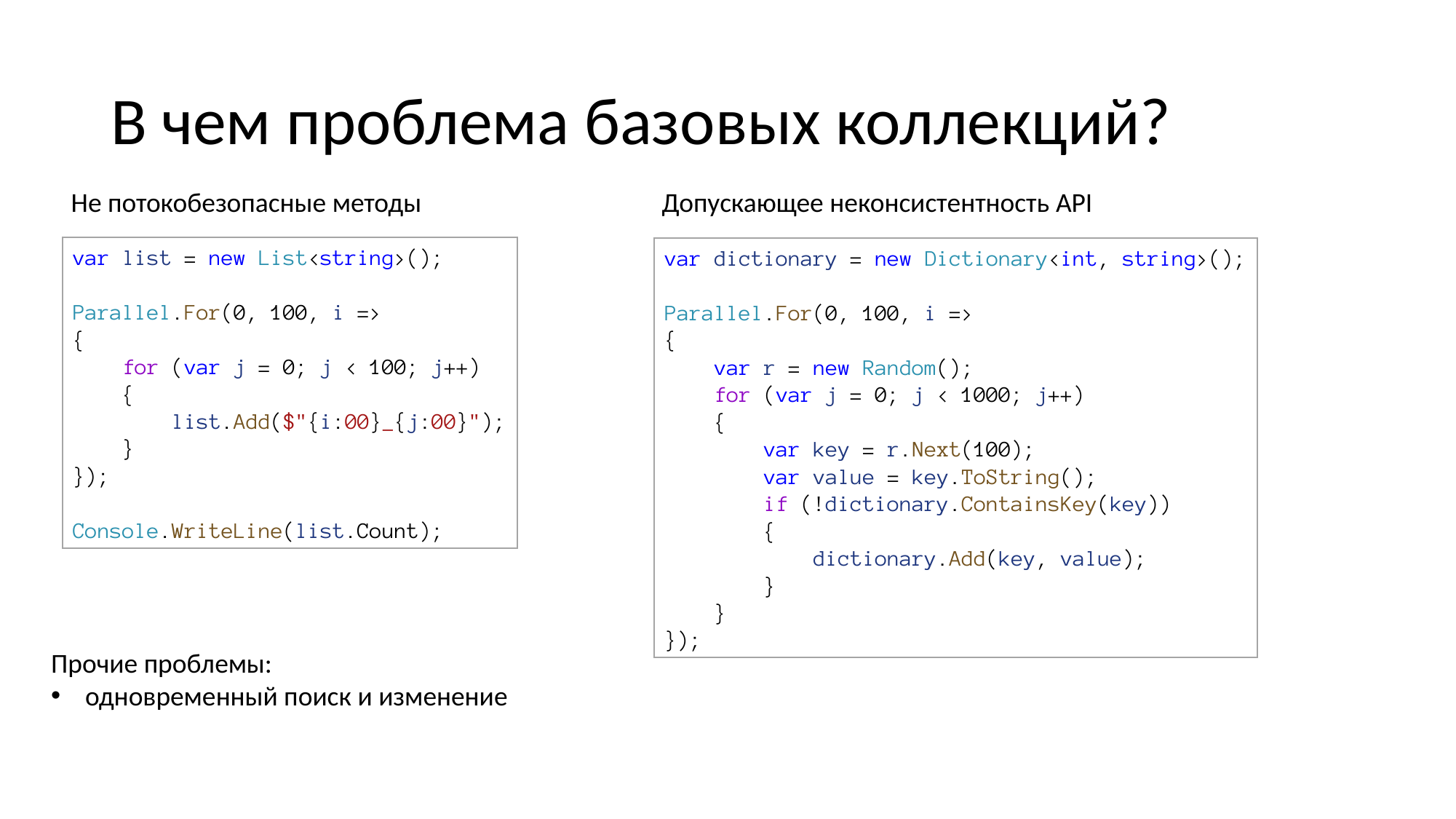

# В чем проблема базовых коллекций?
Не потокобезопасные методы
Допускающее неконсистентность API
var list = new List<string>();
Parallel.For(0, 100, i => 
{
    for (var j = 0; j < 100; j++)
    {
        list.Add($"{i:00}_{j:00}");
    }
});
Console.WriteLine(list.Count);
var dictionary = new Dictionary<int, string>();
Parallel.For(0, 100, i =>
{
    var r = new Random();
    for (var j = 0; j < 1000; j++)
    {
        var key = r.Next(100);
        var value = key.ToString();
        if (!dictionary.ContainsKey(key))
        {
            dictionary.Add(key, value);
        }
    }
});
Прочие проблемы:
одновременный поиск и изменение